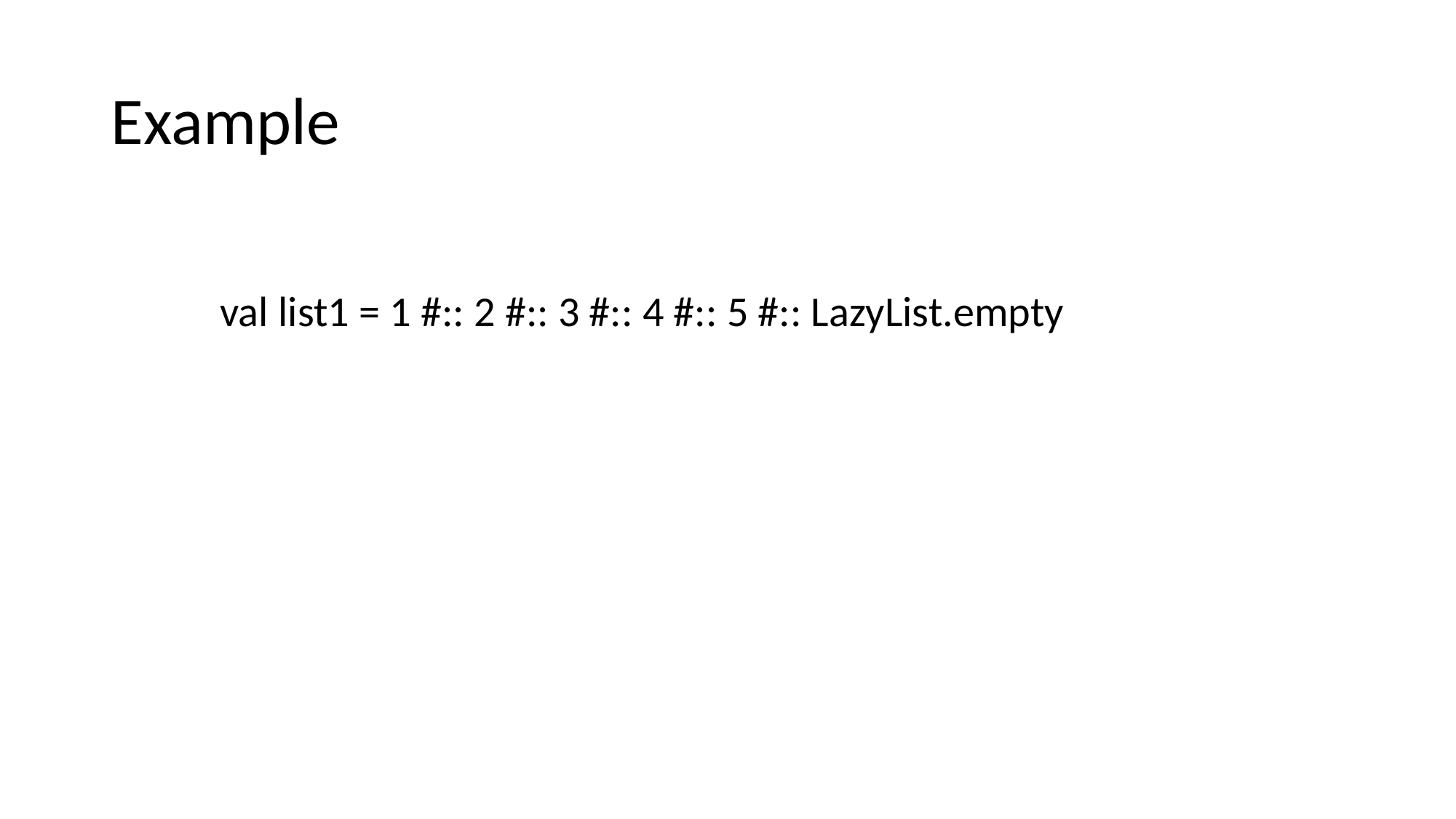

# Example

	val list1 = 1 #:: 2 #:: 3 #:: 4 #:: 5 #:: LazyList.empty